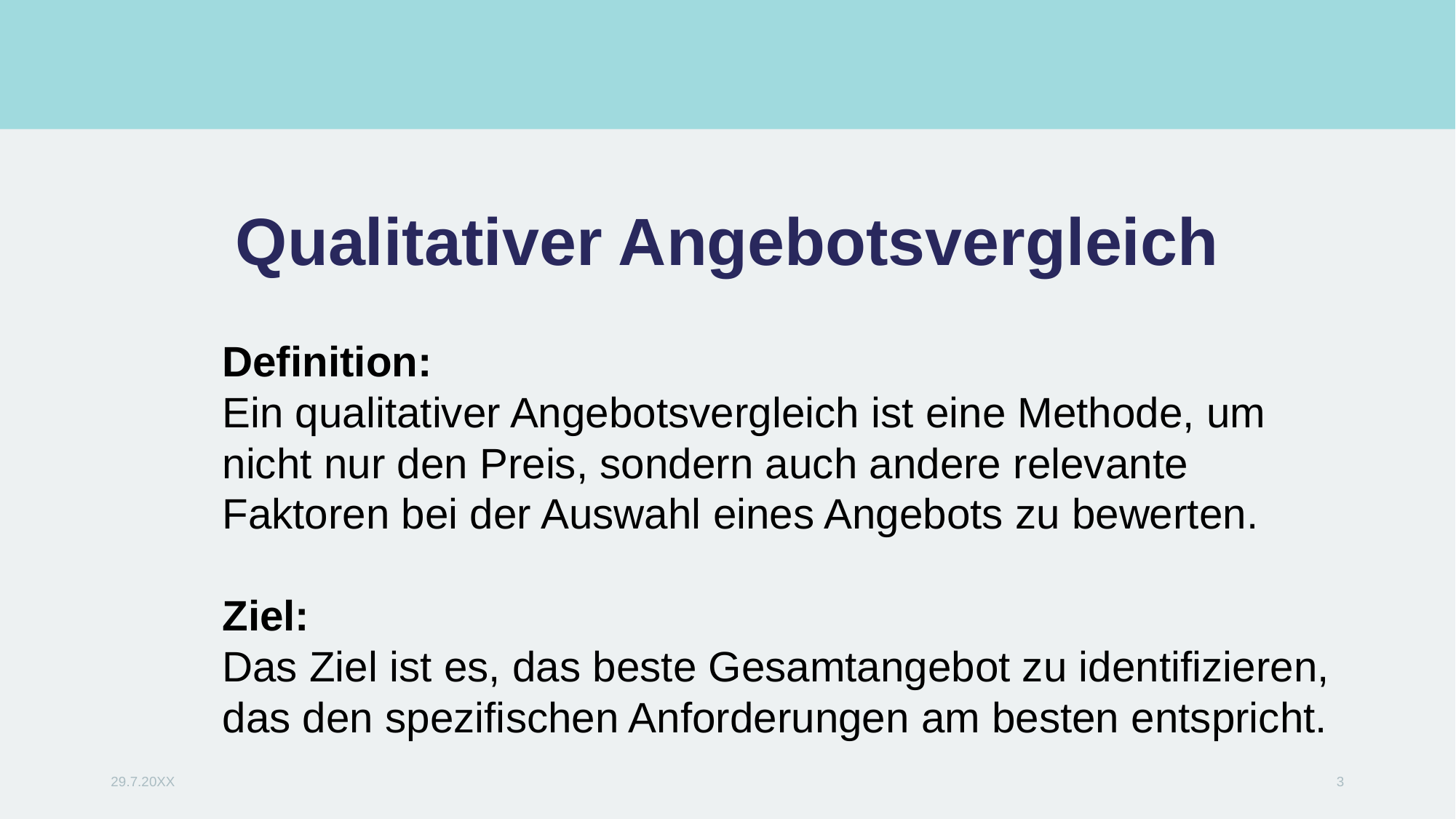

# Qualitativer Angebotsvergleich
Definition:
Ein qualitativer Angebotsvergleich ist eine Methode, um nicht nur den Preis, sondern auch andere relevante Faktoren bei der Auswahl eines Angebots zu bewerten.

Ziel:
Das Ziel ist es, das beste Gesamtangebot zu identifizieren, das den spezifischen Anforderungen am besten entspricht.

29.7.20XX
3